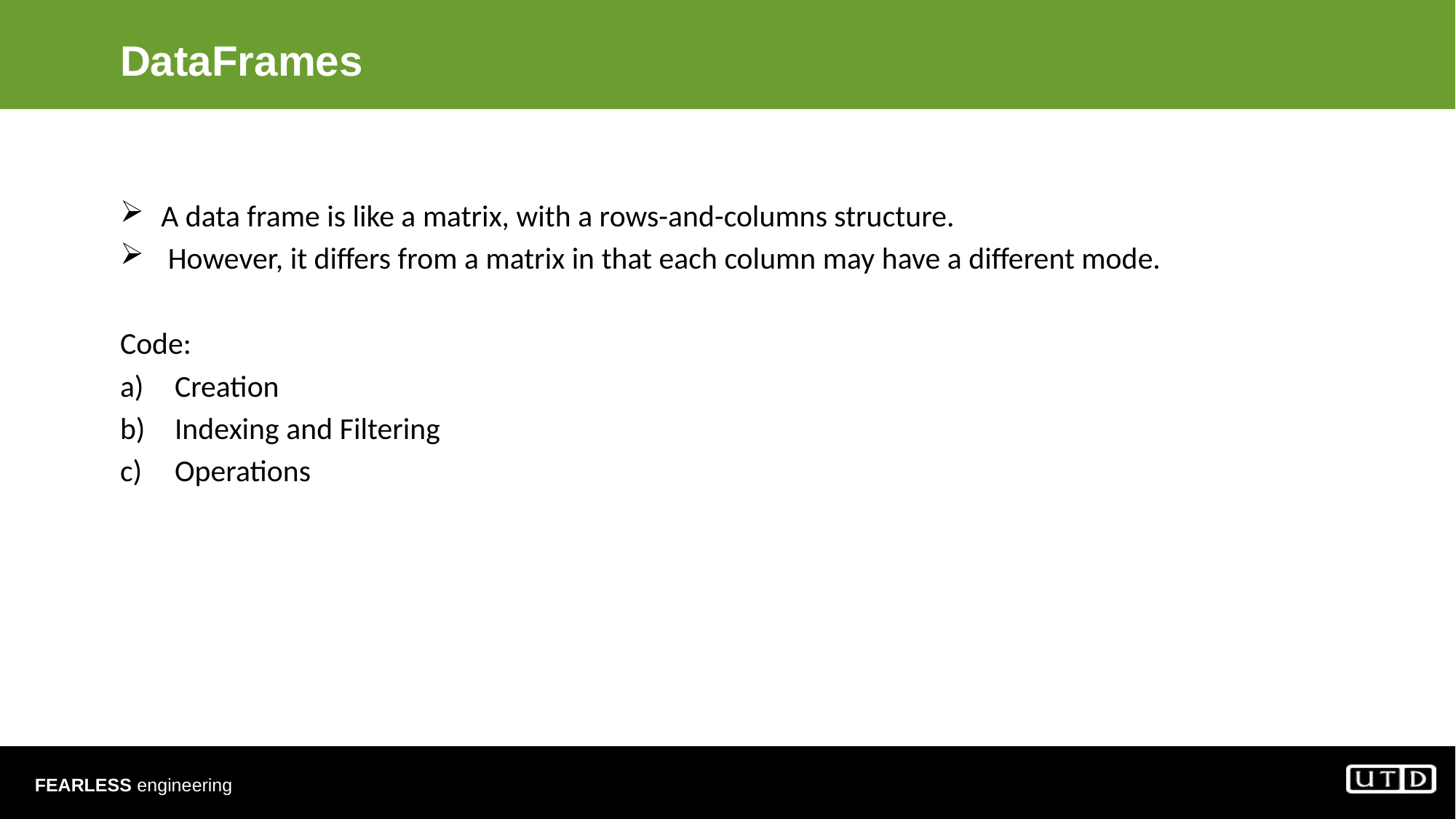

# DataFrames
A data frame is like a matrix, with a rows-and-columns structure.
 However, it differs from a matrix in that each column may have a different mode.

Code:
Creation
Indexing and Filtering
Operations